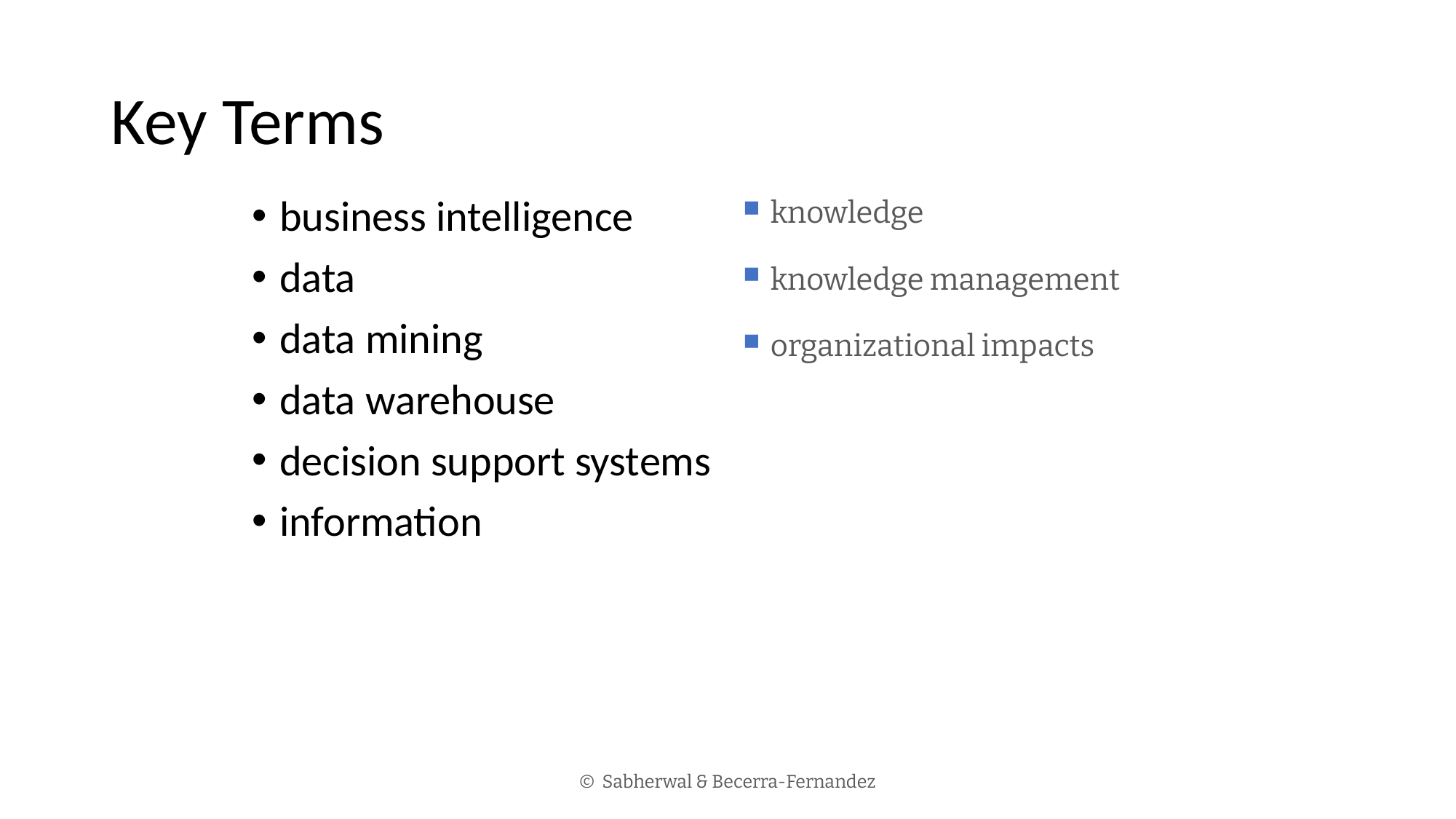

# Key Terms
knowledge
knowledge management
organizational impacts
business intelligence
data
data mining
data warehouse
decision support systems
information

©  Sabherwal & Becerra-Fernandez
50